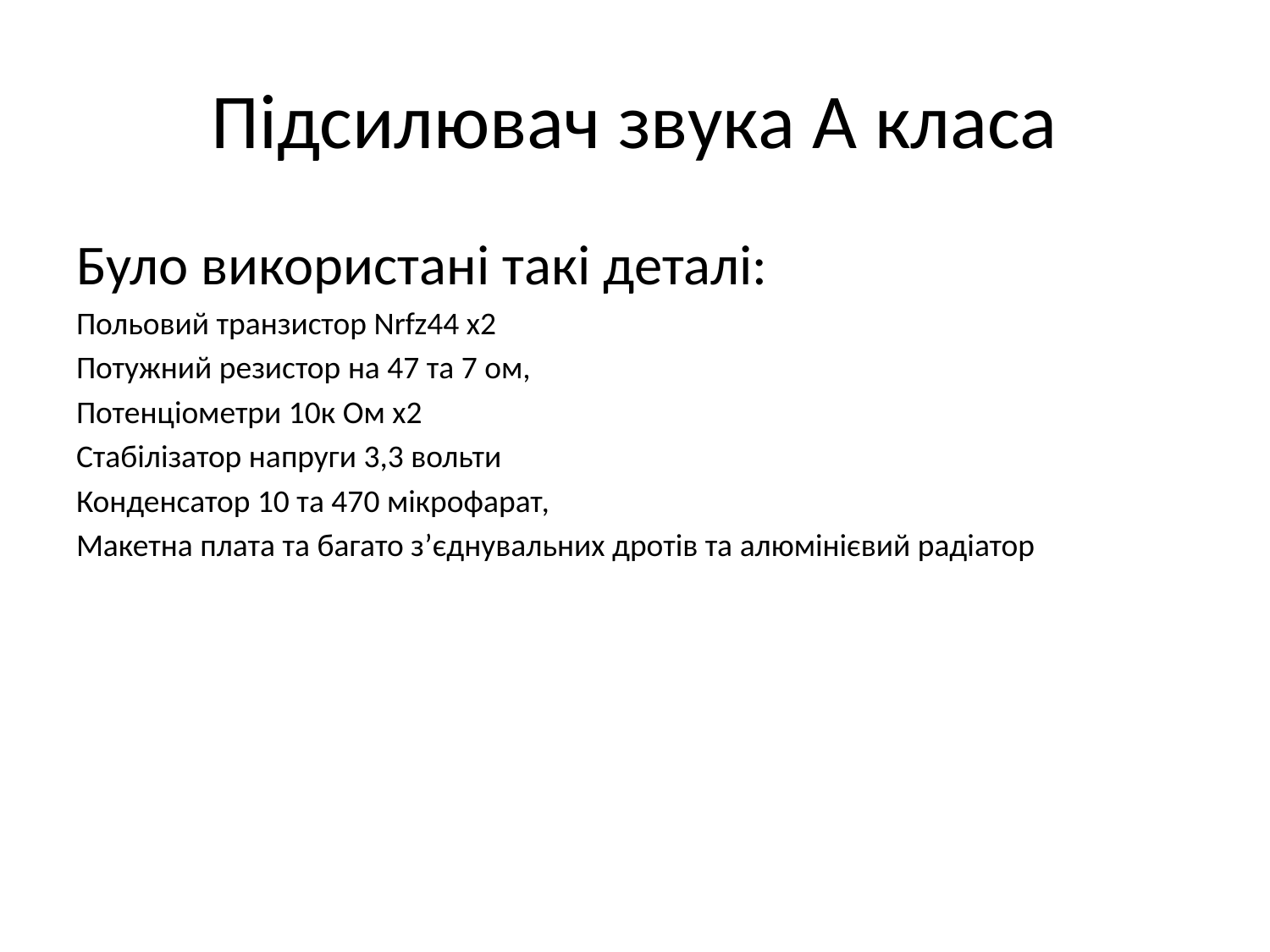

# Підсилювач звука А класа
Було використані такі деталі:
Польовий транзистор Nrfz44 x2
Потужний резистор на 47 та 7 ом,
Потенціометри 10к Ом х2
Стабілізатор напруги 3,3 вольти
Конденсатор 10 та 470 мікрофарат,
Макетна плата та багато з’єднувальних дротів та алюмінієвий радіатор